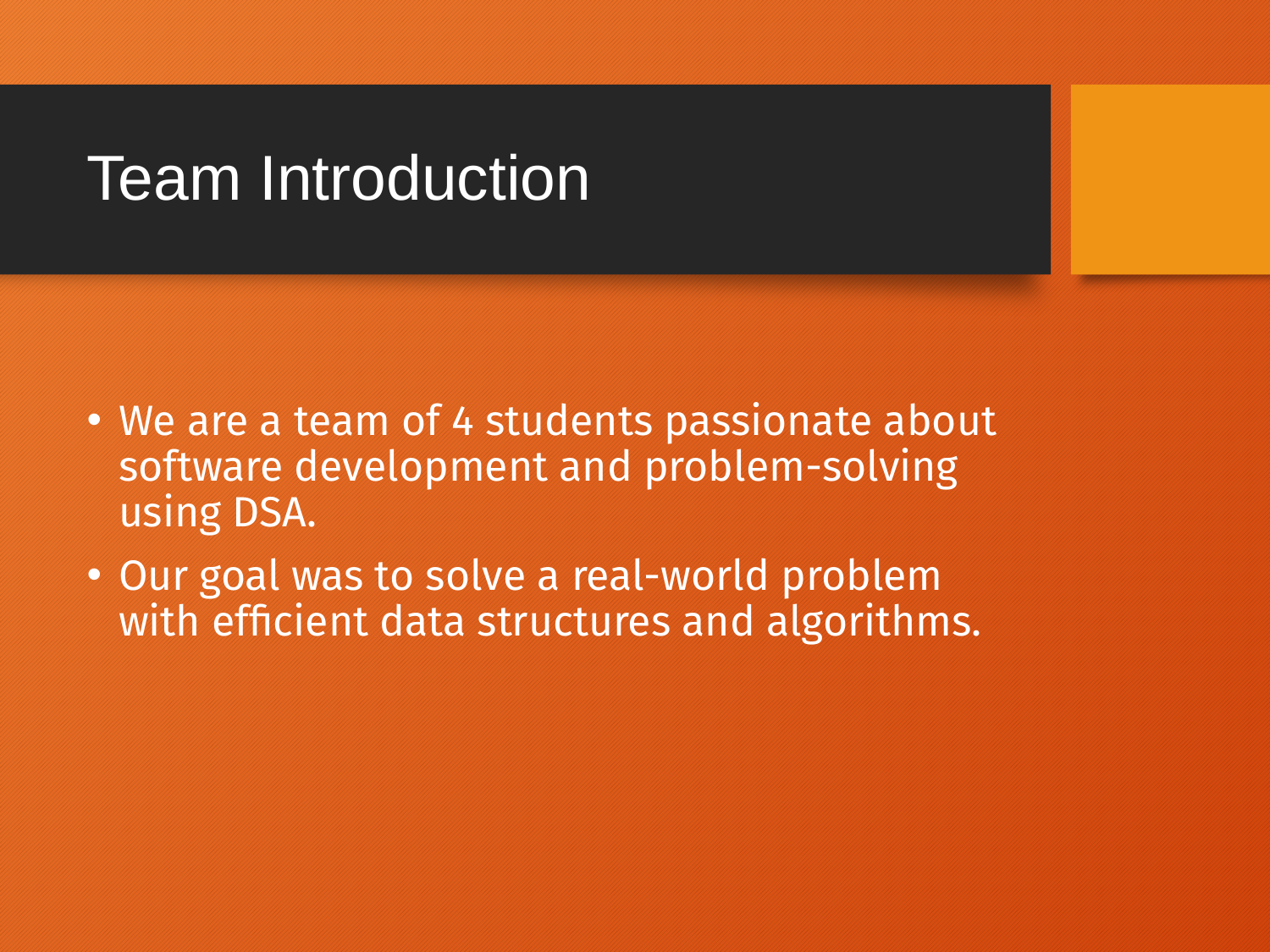

# Team Introduction

We are a team of 4 students passionate about software development and problem-solving using DSA.
Our goal was to solve a real-world problem with efficient data structures and algorithms.